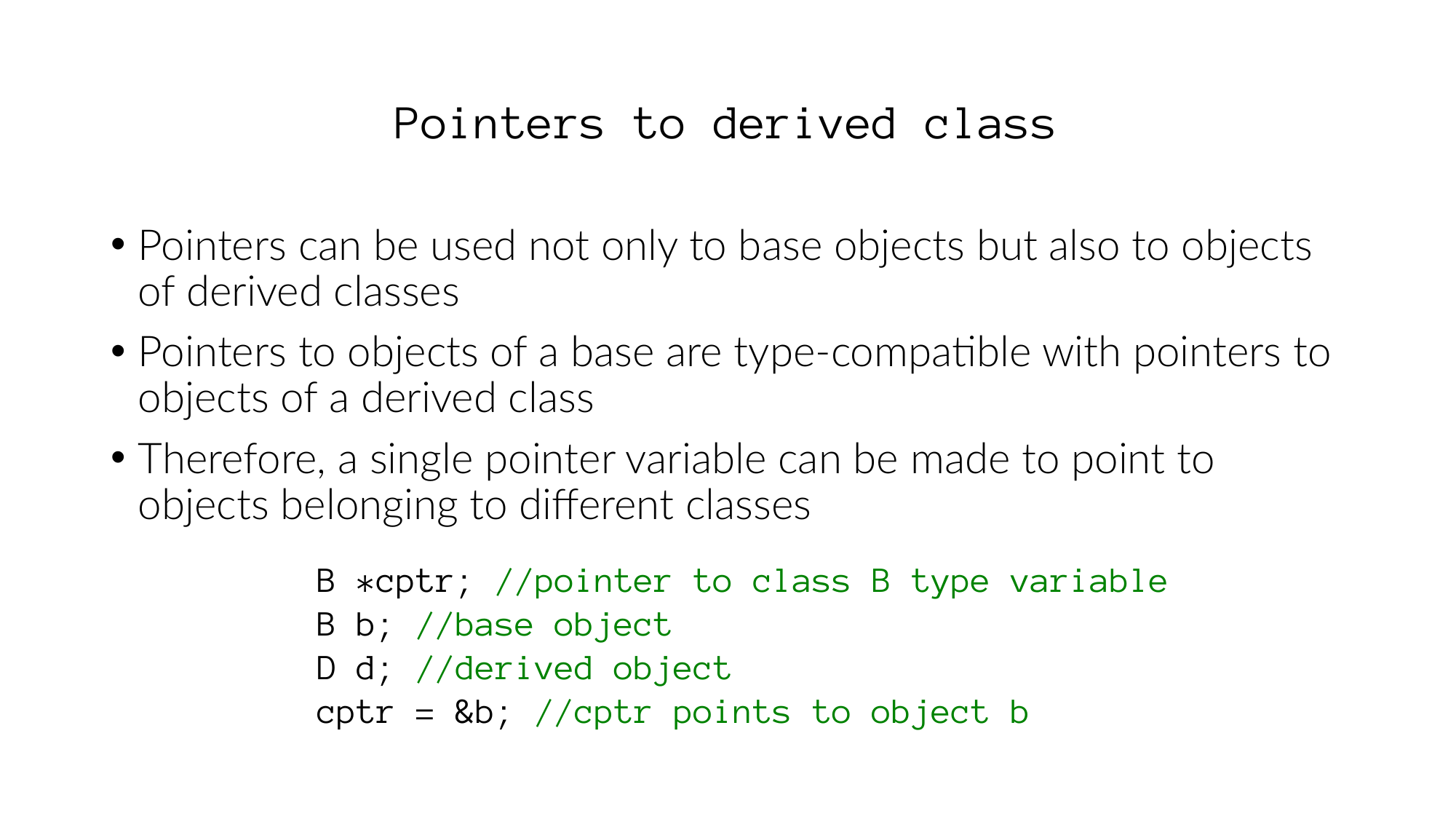

# Pointers to derived class
Pointers can be used not only to base objects but also to objects of derived classes
Pointers to objects of a base are type-compatible with pointers to objects of a derived class
Therefore, a single pointer variable can be made to point to objects belonging to different classes

B *cptr; //pointer to class B type variable
B b; //base object
D d; //derived object
cptr = &b; //cptr points to object b